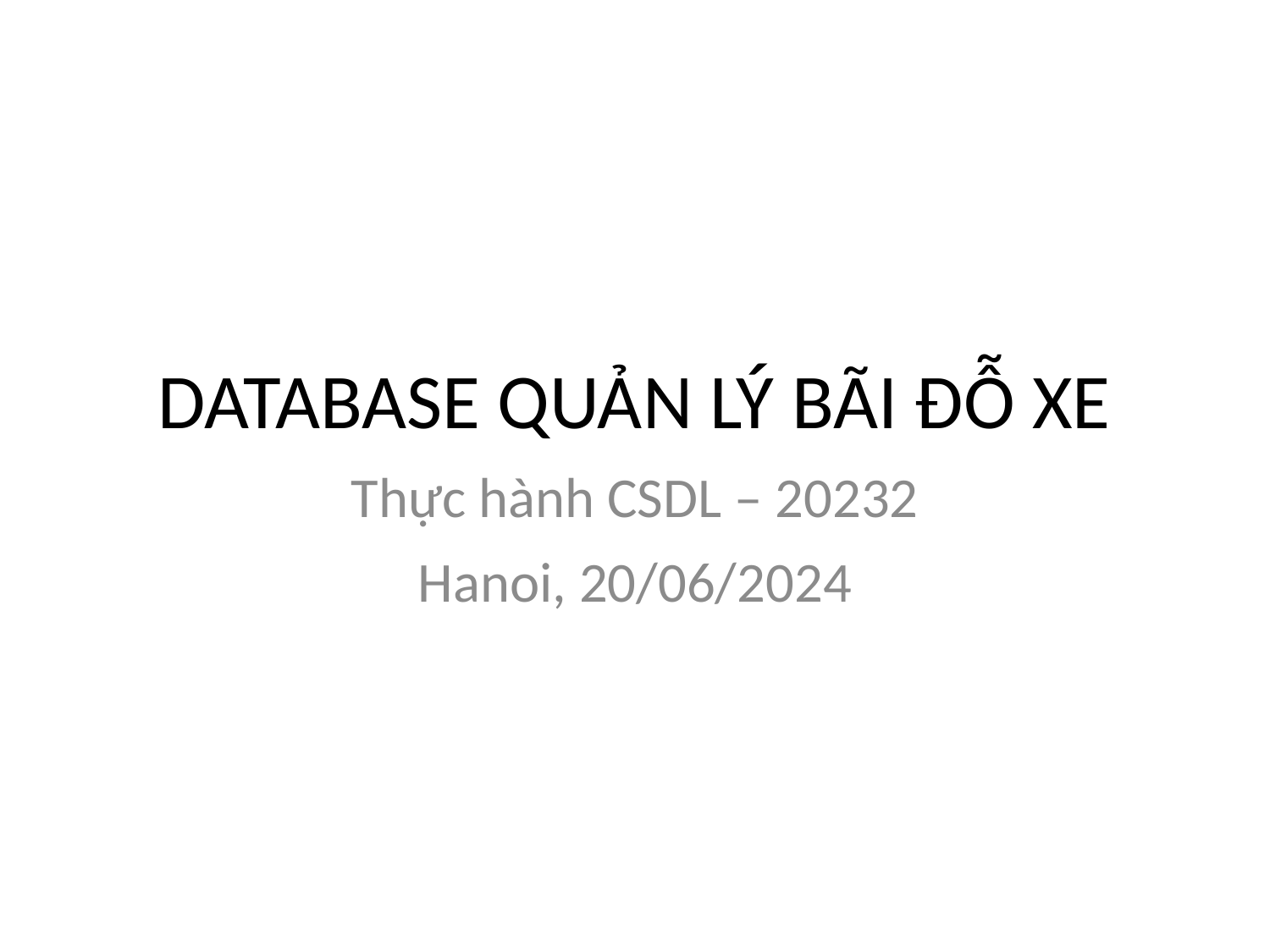

# DATABASE QUẢN LÝ BÃI ĐỖ XE
Thực hành CSDL – 20232
Hanoi, 20/06/2024